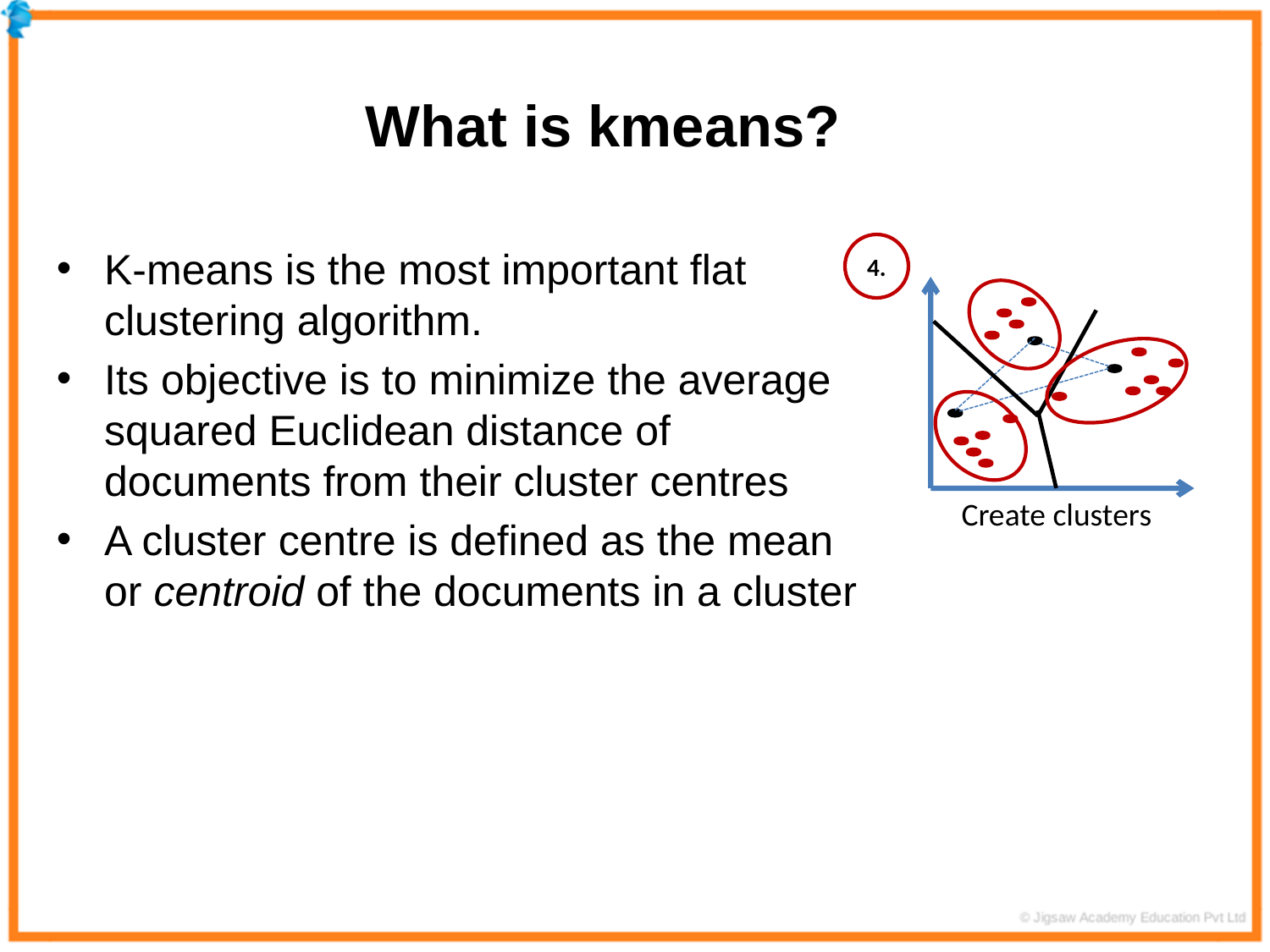

What is kmeans?
4.

Create clusters
K-means is the most important flat clustering algorithm.
Its objective is to minimize the average squared Euclidean distance of documents from their cluster centres
A cluster centre is defined as the mean or centroid of the documents in a cluster